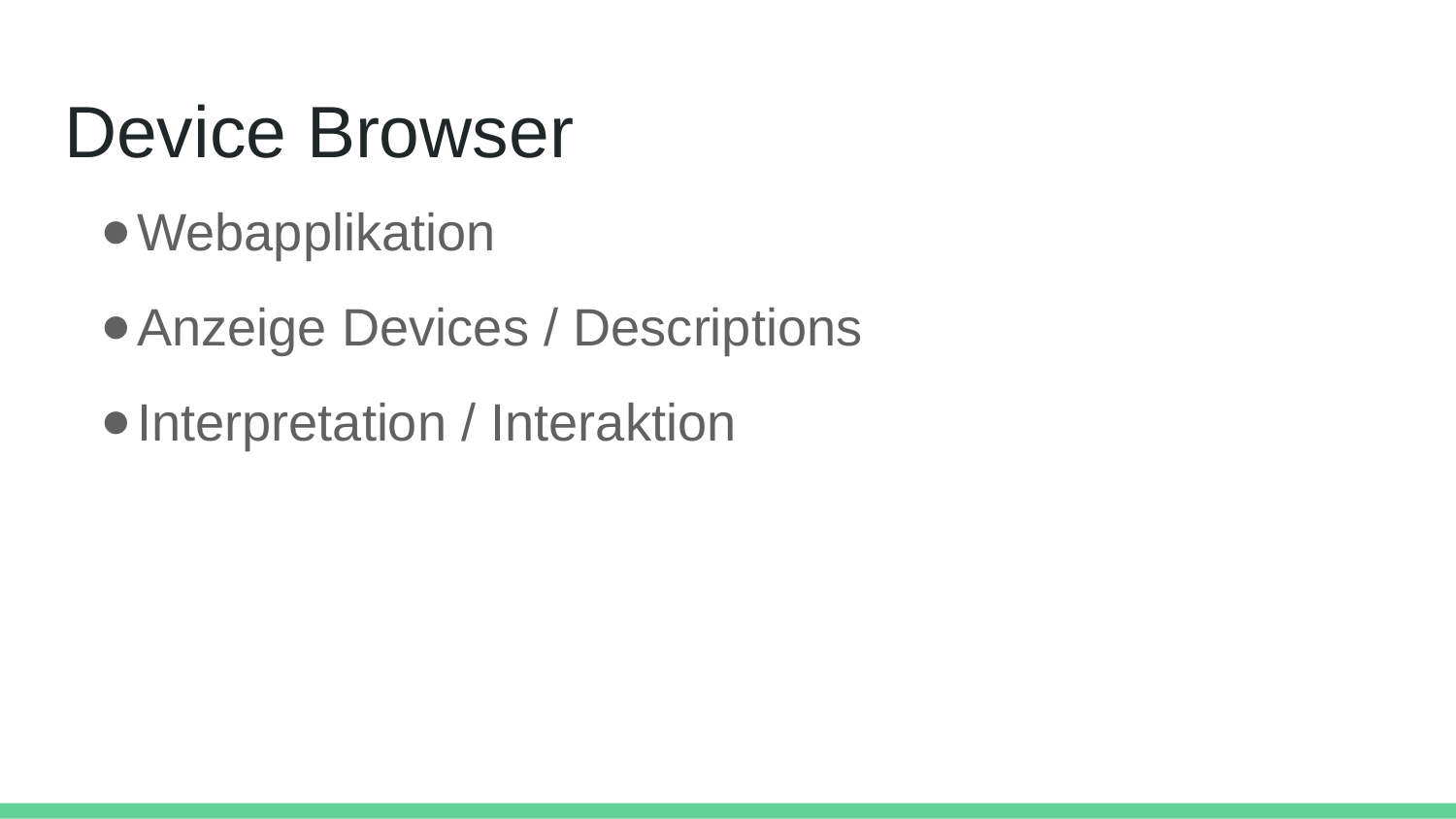

# Device Browser
Webapplikation
Anzeige Devices / Descriptions
Interpretation / Interaktion